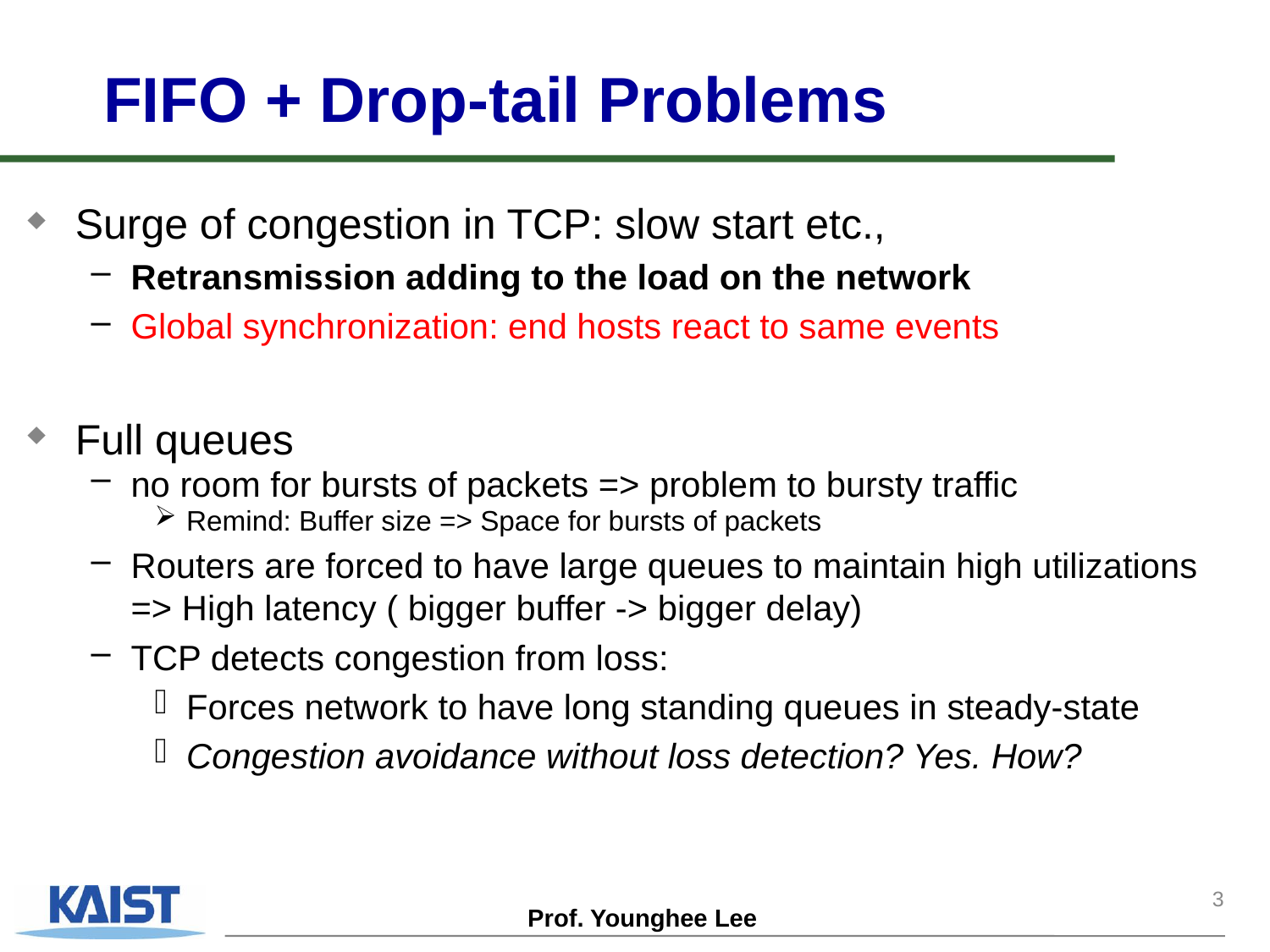

# FIFO + Drop-tail Problems
Surge of congestion in TCP: slow start etc.,
Retransmission adding to the load on the network
Global synchronization: end hosts react to same events

Full queues
no room for bursts of packets => problem to bursty traffic
Remind: Buffer size => Space for bursts of packets
Routers are forced to have large queues to maintain high utilizations => High latency ( bigger buffer -> bigger delay)
TCP detects congestion from loss:
Forces network to have long standing queues in steady-state
Congestion avoidance without loss detection? Yes. How?
3